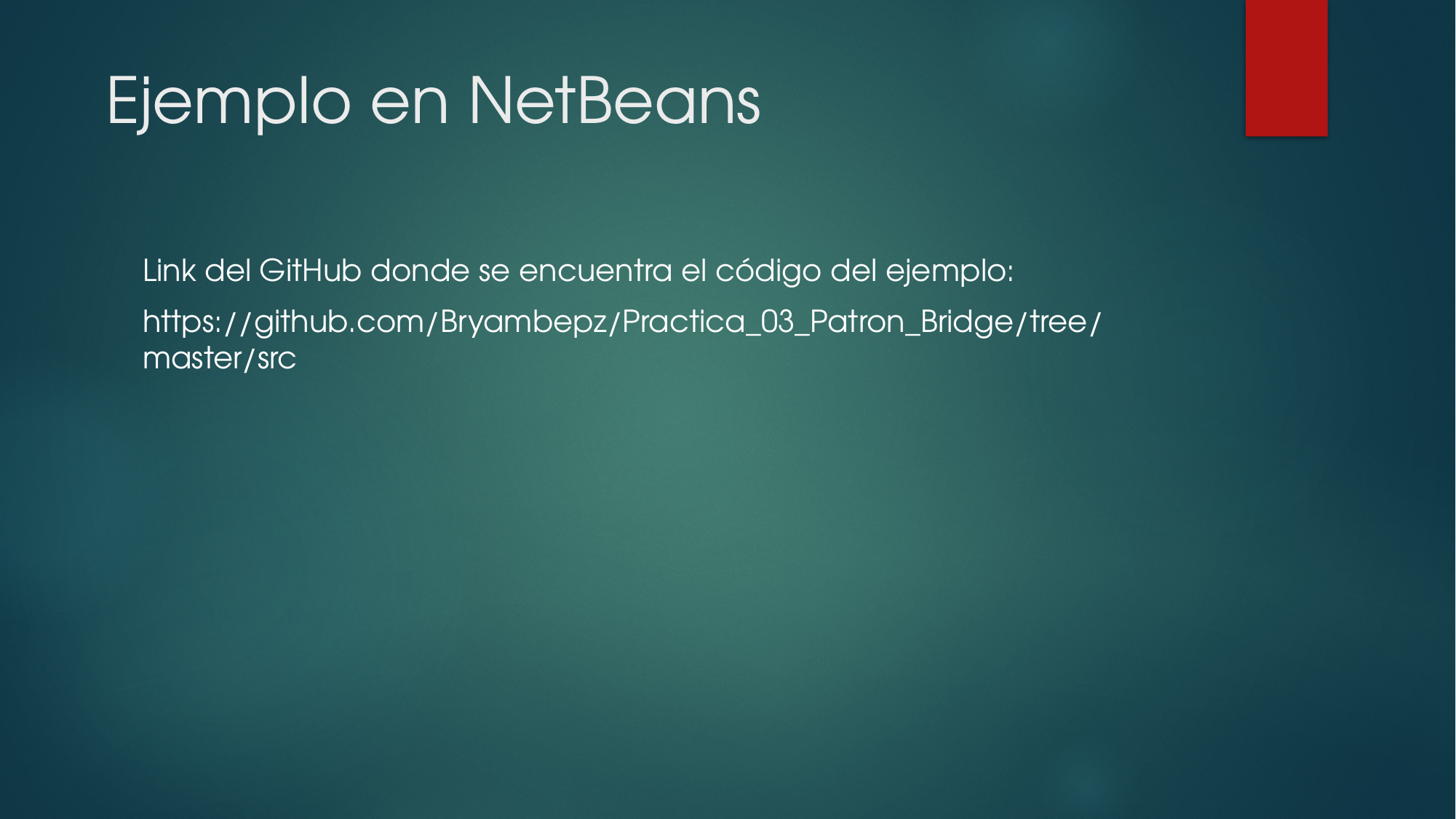

# Ejemplo en NetBeans
Link del GitHub donde se encuentra el código del ejemplo:
https://github.com/Bryambepz/Practica_03_Patron_Bridge/tree/master/src